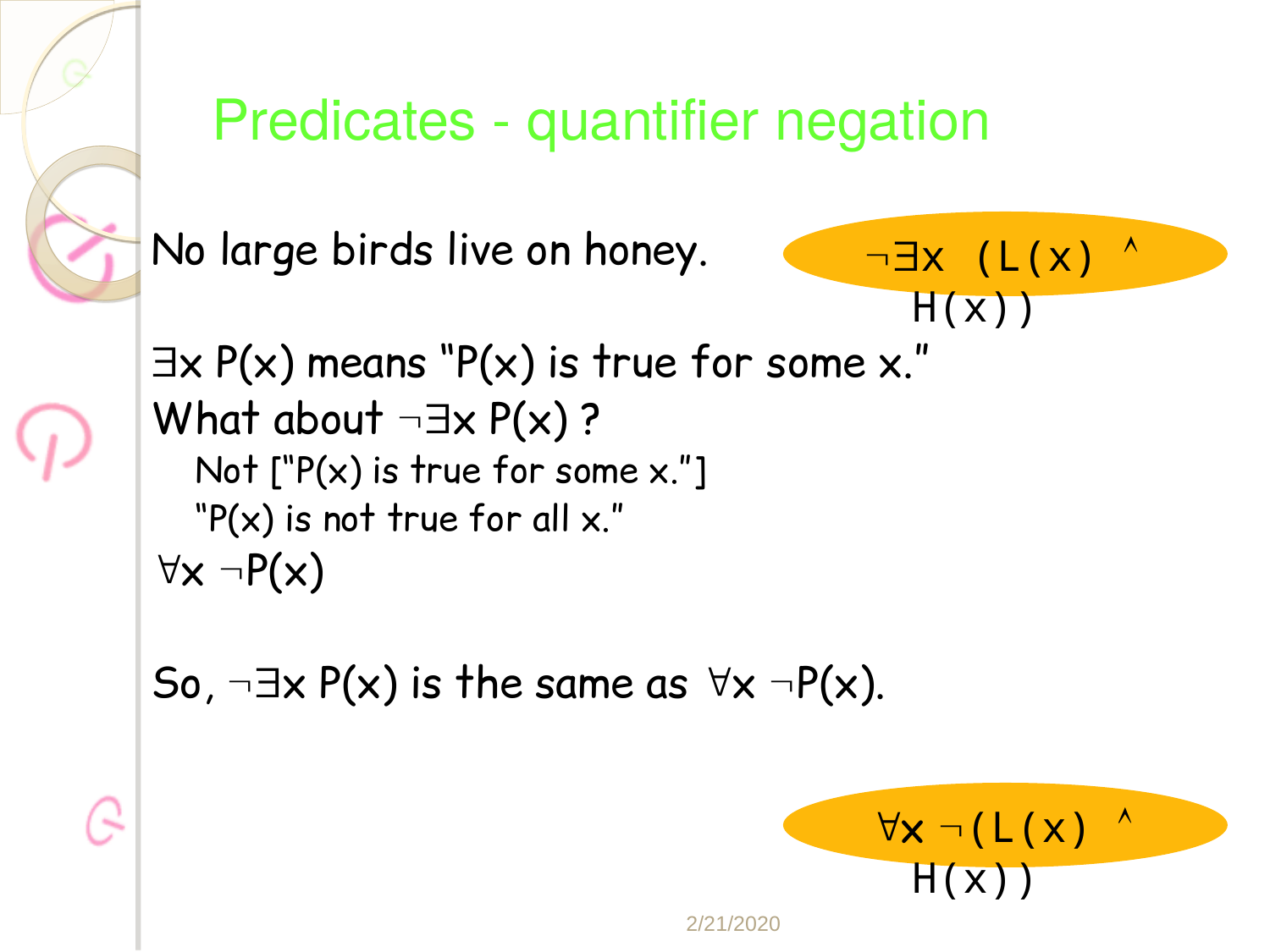

# Predicates - quantifier negation

¬∃x (L(x) ∧ H(x))
No large birds live on honey.

∃x P(x) means “P(x) is true for some x.”
What about ¬∃x P(x) ?
Not [“P(x) is true for some x.”]
“P(x) is not true for all x.”
∀x ¬P(x)

So, ¬∃x P(x) is the same as ∀x ¬P(x).

∀x ¬(L(x) ∧ H(x))
2/21/2020